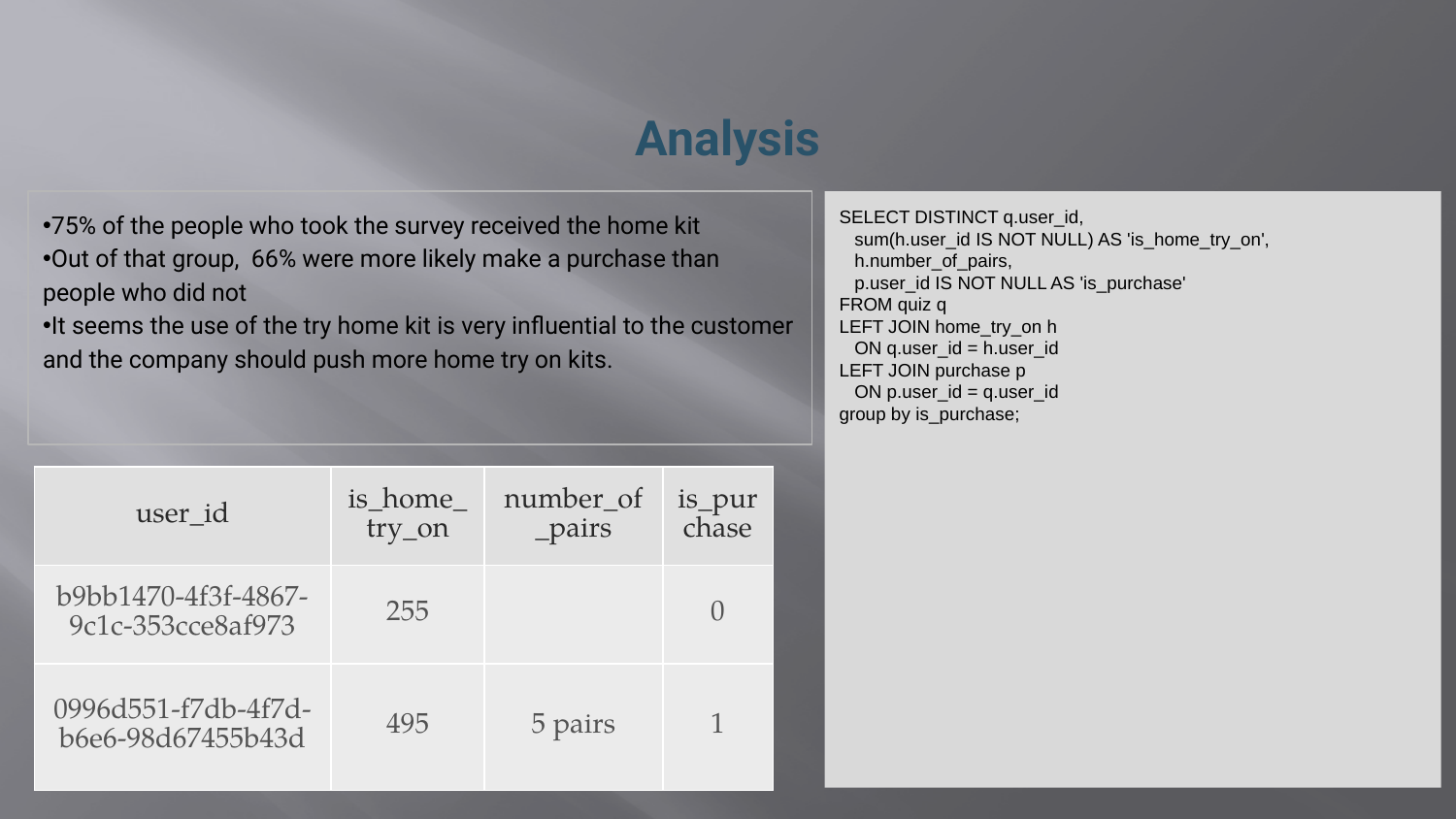

Analysis
75% of the people who took the survey received the home kit
Out of that group,  66% were more likely make a purchase than people who did not
It seems the use of the try home kit is very influential to the customer and the company should push more home try on kits.
SELECT DISTINCT q.user_id,
   sum(h.user_id IS NOT NULL) AS 'is_home_try_on',
   h.number_of_pairs,
   p.user_id IS NOT NULL AS 'is_purchase'
FROM quiz q
LEFT JOIN home_try_on h
   ON q.user_id = h.user_id
LEFT JOIN purchase p
   ON p.user_id = q.user_id
group by is_purchase;
| user\_id | is\_home\_try\_on | number\_of\_pairs | is\_purchase |
| --- | --- | --- | --- |
| b9bb1470-4f3f-4867-9c1c-353cce8af973 | 255 |  | 0 |
| 0996d551-f7db-4f7d-b6e6-98d67455b43d | 495 | 5 pairs | 1 |